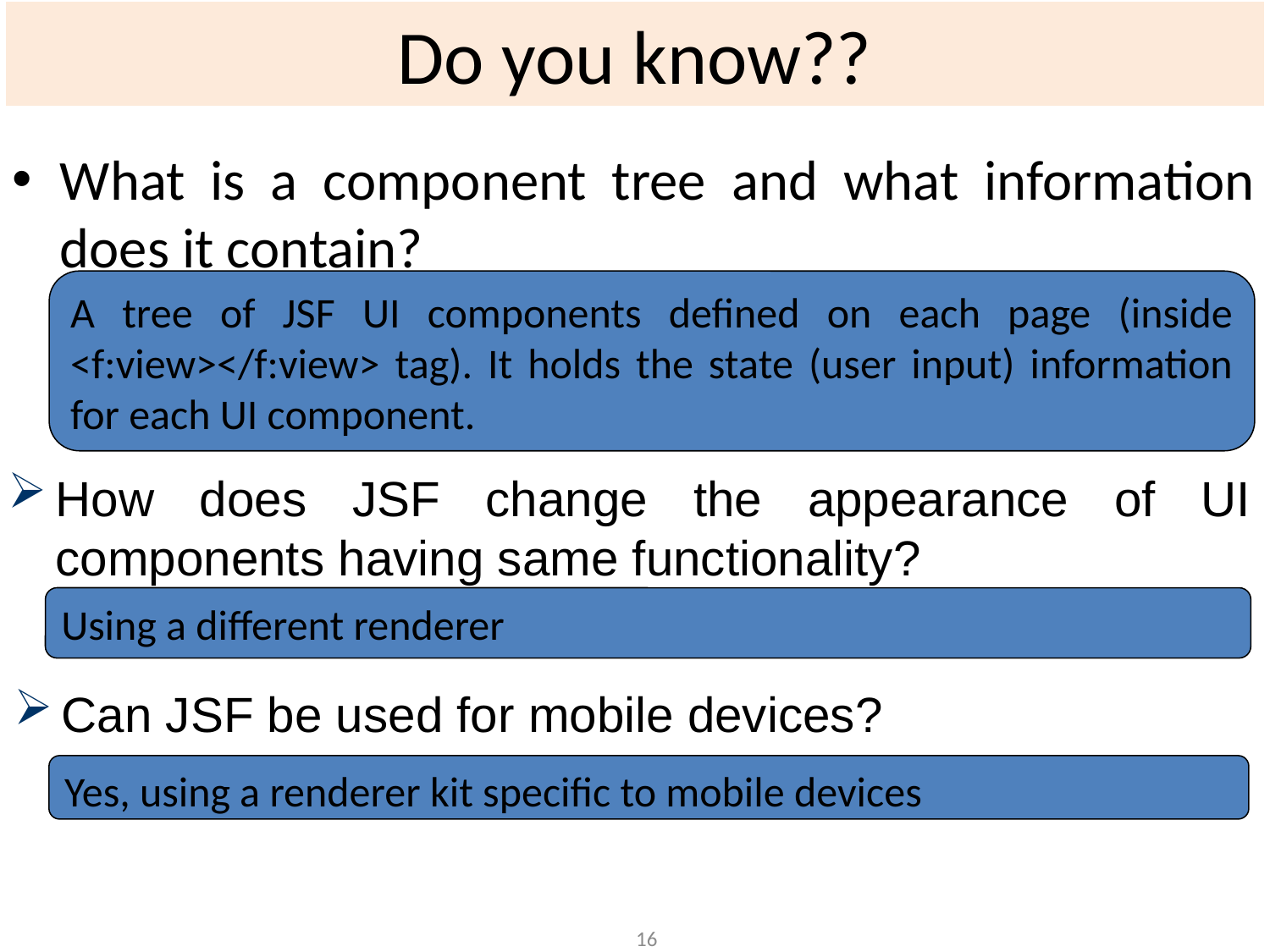

# Do you know??
What is a component tree and what information does it contain?

A tree of JSF UI components defined on each page (inside <f:view></f:view> tag). It holds the state (user input) information for each UI component.
How does JSF change the appearance of UI components having same functionality?

Using a different renderer
Can JSF be used for mobile devices?

Yes, using a renderer kit specific to mobile devices
16